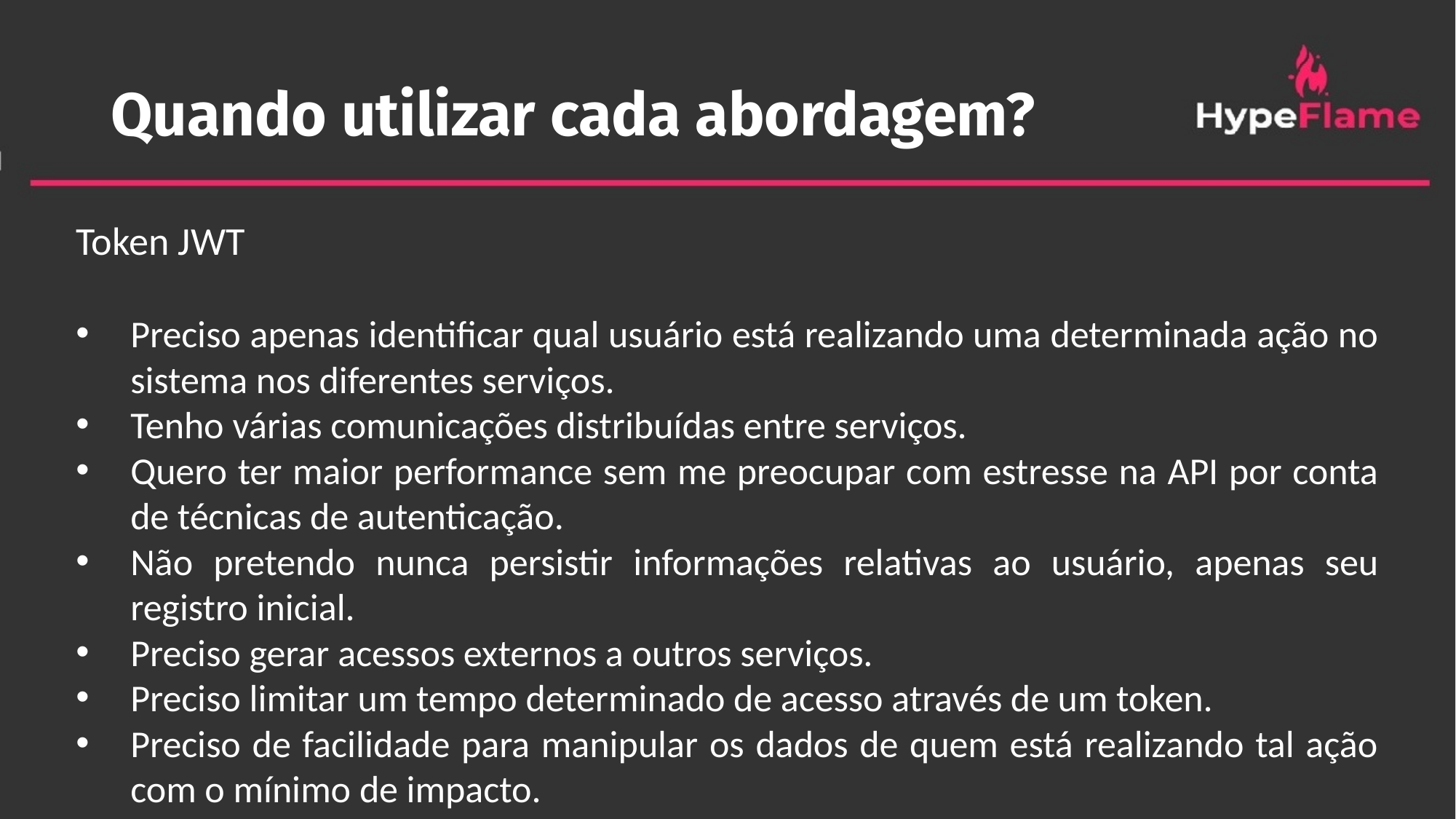

# Quando utilizar cada abordagem?
Token JWT

Preciso apenas identificar qual usuário está realizando uma determinada ação no sistema nos diferentes serviços.
Tenho várias comunicações distribuídas entre serviços.
Quero ter maior performance sem me preocupar com estresse na API por conta de técnicas de autenticação.
Não pretendo nunca persistir informações relativas ao usuário, apenas seu registro inicial.
Preciso gerar acessos externos a outros serviços.
Preciso limitar um tempo determinado de acesso através de um token.
Preciso de facilidade para manipular os dados de quem está realizando tal ação com o mínimo de impacto.